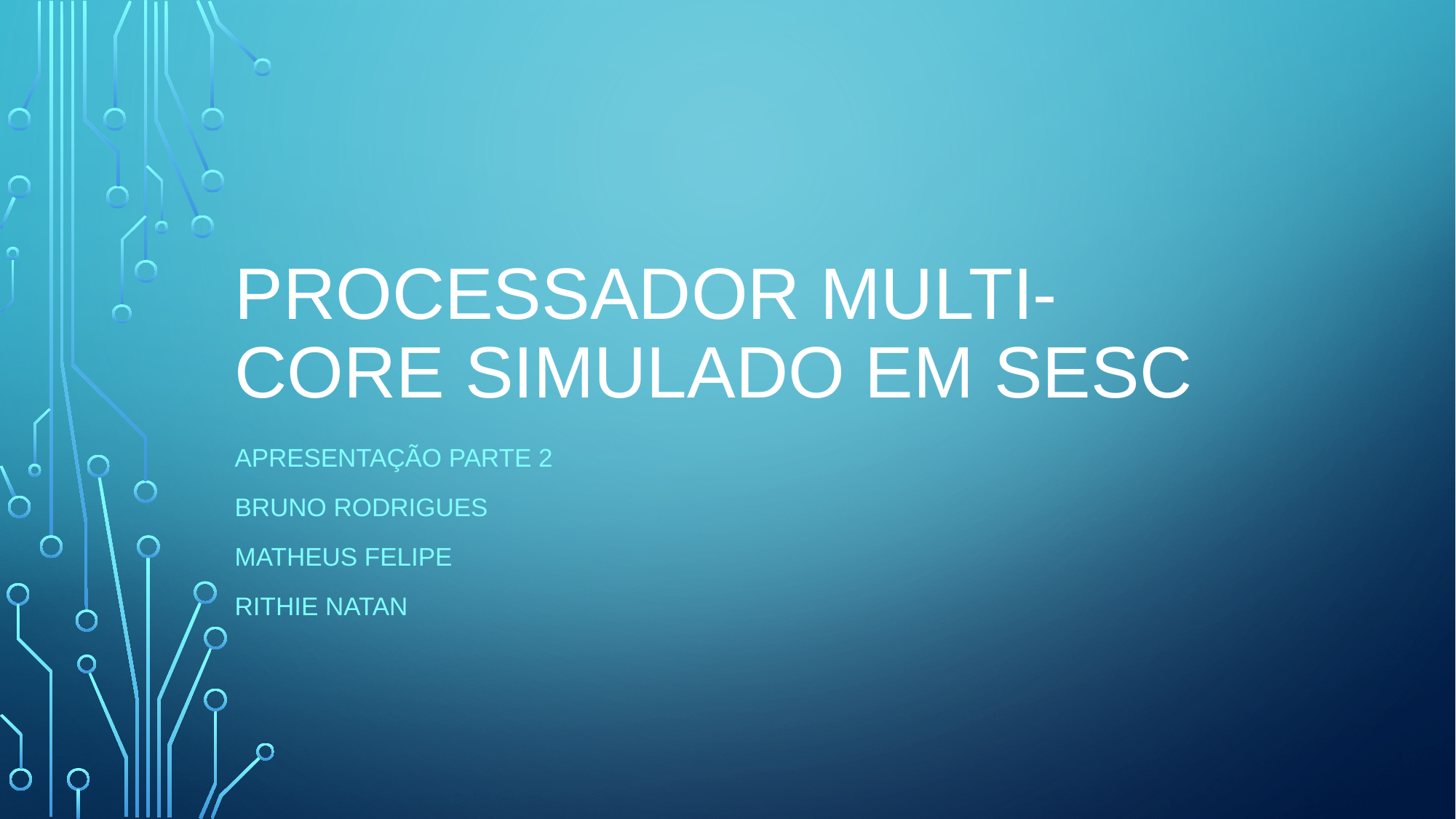

# Processador multi-core simulado em sesc
Apresentação parte 2
Bruno Rodrigues
Matheus Felipe
Rithie Natan